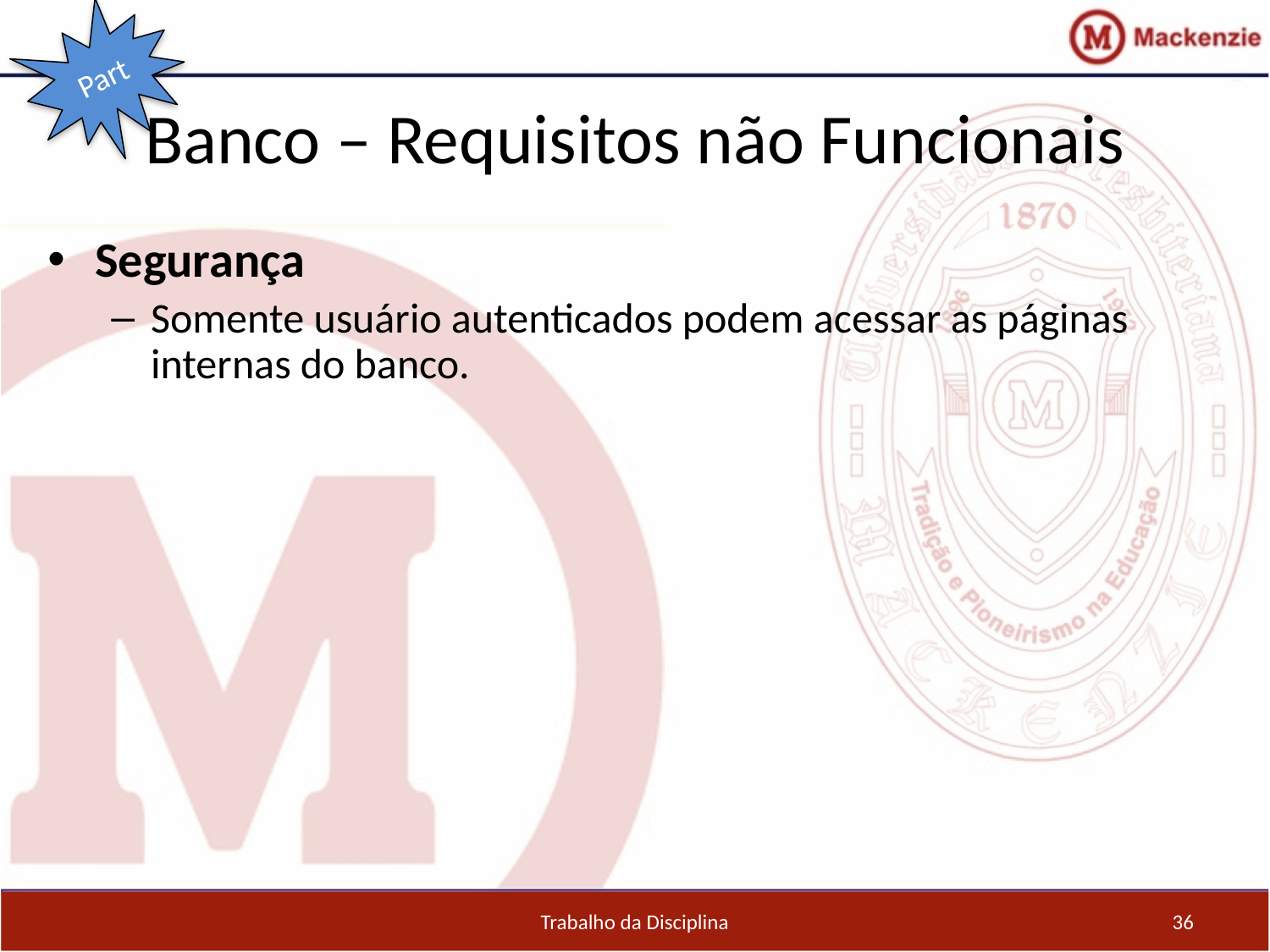

Part
Banco – Requisitos não Funcionais
Segurança
Somente usuário autenticados podem acessar as páginas internas do banco.

Trabalho da Disciplina
36